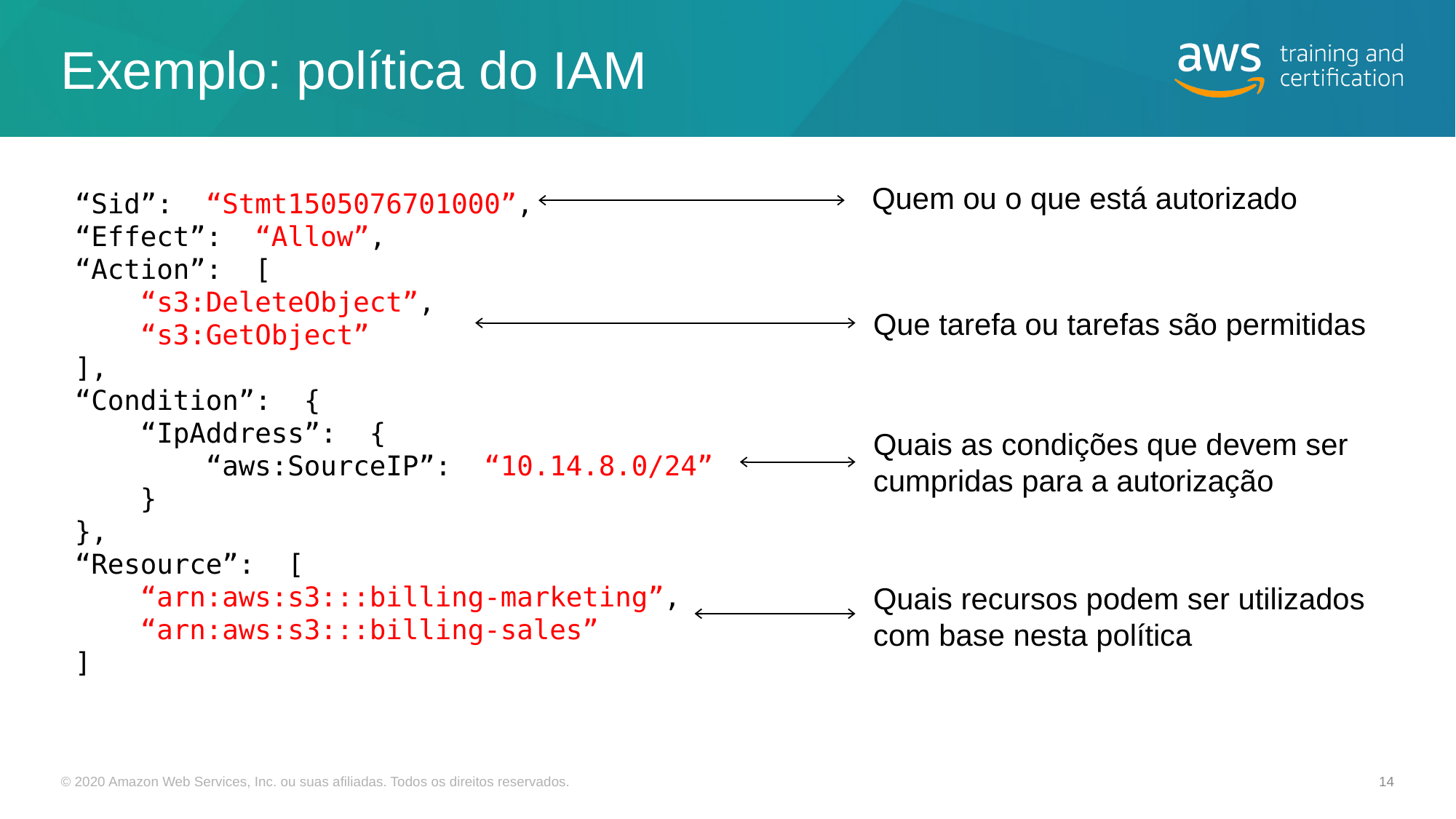

# Exemplo: política do IAM
Quem ou o que está autorizado
“Sid”:  “Stmt1505076701000”,
“Effect”:  “Allow”,
“Action”:  [
    “s3:DeleteObject”,
    “s3:GetObject”
],
“Condition”:  {
    “IpAddress”:  {
        “aws:SourceIP”:  “10.14.8.0/24”
    }
},
“Resource”:  [
    “arn:aws:s3:::billing-marketing”,
    “arn:aws:s3:::billing-sales”
]
Que tarefa ou tarefas são permitidas
Quais as condições que devem ser cumpridas para a autorização
Quais recursos podem ser utilizados com base nesta política
© 2020 Amazon Web Services, Inc. ou suas afiliadas. Todos os direitos reservados.
14